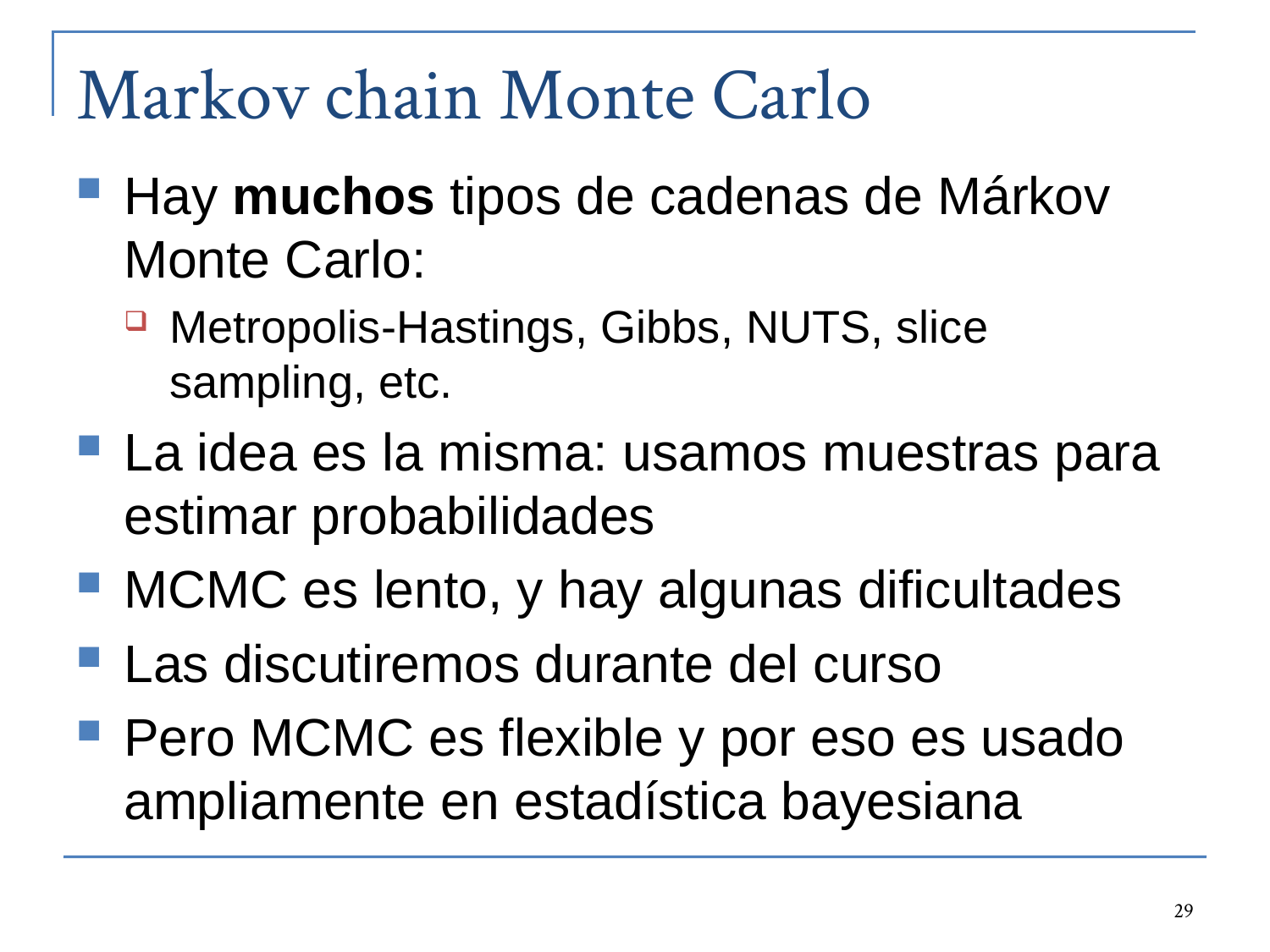

# Markov chain Monte Carlo
Hay muchos tipos de cadenas de Márkov Monte Carlo:
Metropolis-Hastings, Gibbs, NUTS, slice sampling, etc.
La idea es la misma: usamos muestras para estimar probabilidades
MCMC es lento, y hay algunas dificultades
Las discutiremos durante del curso
Pero MCMC es flexible y por eso es usado ampliamente en estadística bayesiana
29